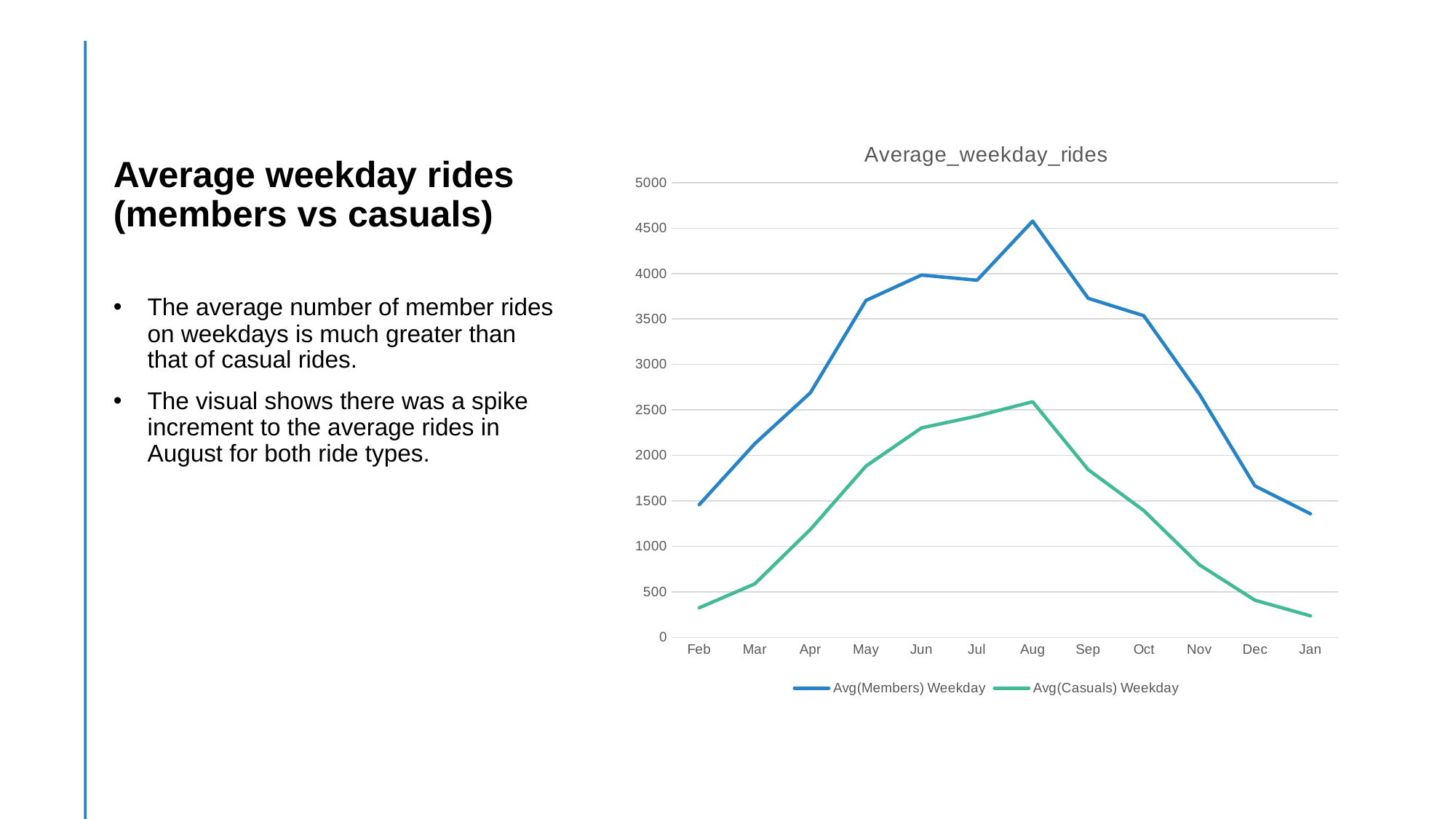

# Average weekday rides (members vs casuals)

### Chart: Average_weekday_rides

| Category | Avg(Members) | Avg(Casuals) |
|---|---|---|
| Feb | 1458.0166666666667 | 323.75 |
| Mar | 2128.5833333333335 | 586.8 |
| Apr | 2689.0333333333333 | 1185.3833333333334 |
| May | 3704.4 | 1882.1166666666666 |
| Jun | 3983.616666666667 | 2302.2 |
| Jul | 3927.0833333333335 | 2432.9666666666667 |
| Aug | 4576.833333333333 | 2590.9 |
| Sep | 3728.1 | 1843.3 |
| Oct | 3537.1 | 1393.6166666666666 |
| Nov | 2675.766666666667 | 797.4 |
| Dec | 1664.6666666666667 | 407.3666666666667 |
| Jan | 1357.7833333333333 | 235.08333333333334 |
The average number of member rides on weekdays is much greater than that of casual rides.
The visual shows there was a spike  increment to the average rides in August for both ride types.